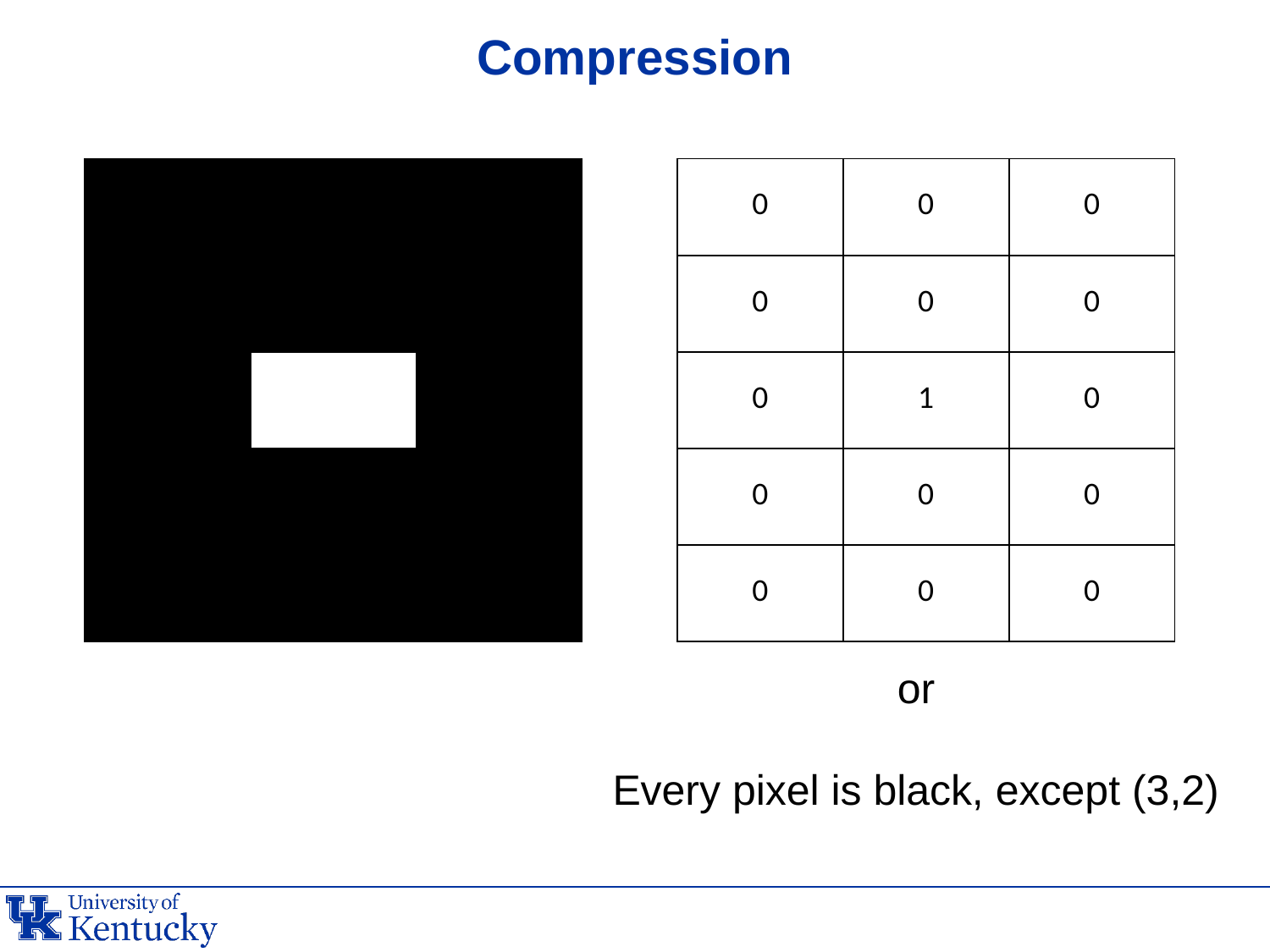

# Compression
|  |  |  |
| --- | --- | --- |
|  |  |  |
|  |  |  |
|  |  |  |
|  |  |  |
| 0 | 0 | 0 |
| --- | --- | --- |
| 0 | 0 | 0 |
| 0 | 1 | 0 |
| 0 | 0 | 0 |
| 0 | 0 | 0 |
or

Every pixel is black, except (3,2)